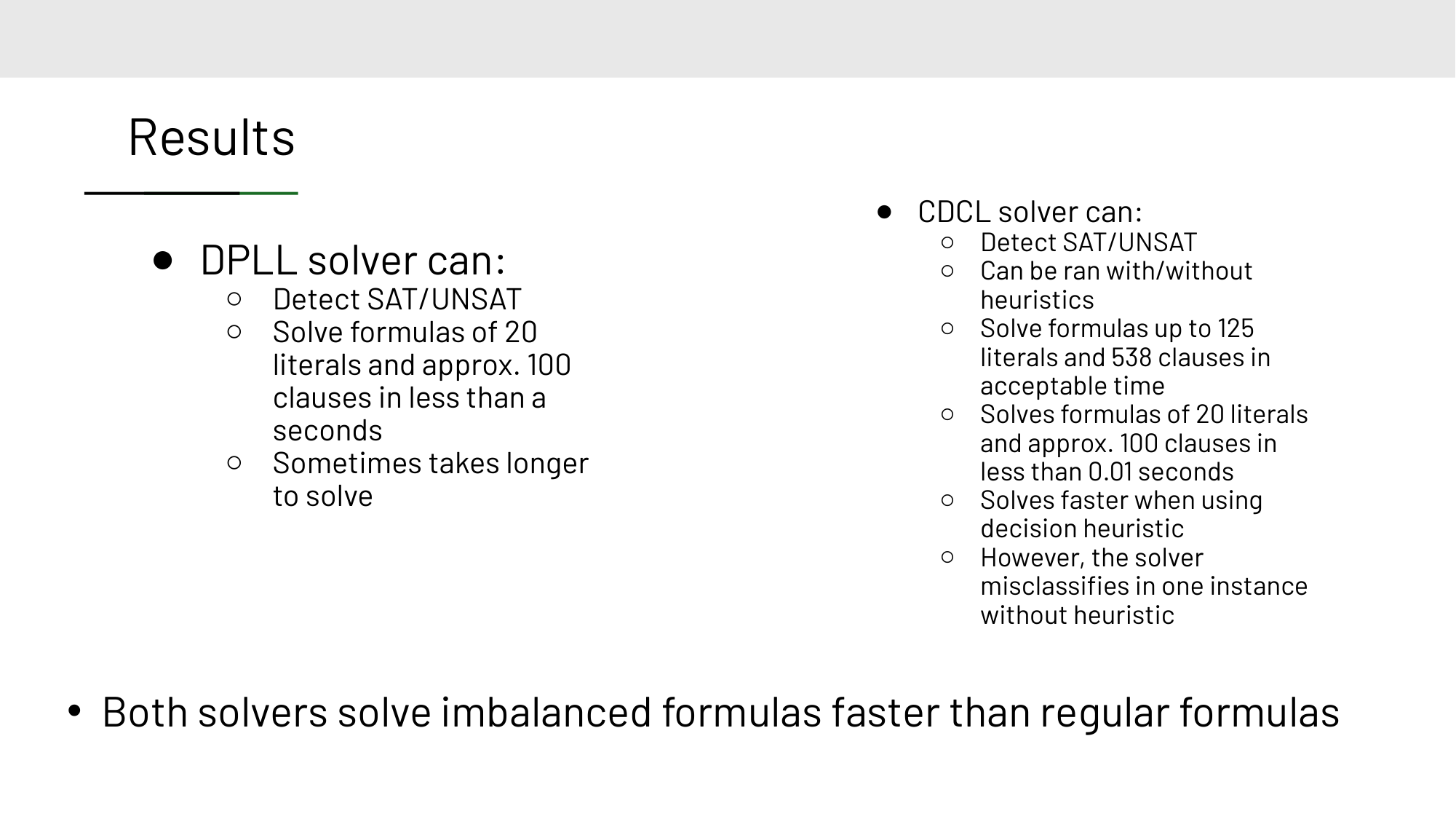

# Results
CDCL solver can:
Detect SAT/UNSAT
Can be ran with/without heuristics
Solve formulas up to 125 literals and 538 clauses in acceptable time
Solves formulas of 20 literals and approx. 100 clauses in less than 0.01 seconds
Solves faster when using decision heuristic
However, the solver misclassifies in one instance without heuristic
DPLL solver can:
Detect SAT/UNSAT
Solve formulas of 20 literals and approx. 100 clauses in less than a seconds
Sometimes takes longer to solve
Both solvers solve imbalanced formulas faster than regular formulas